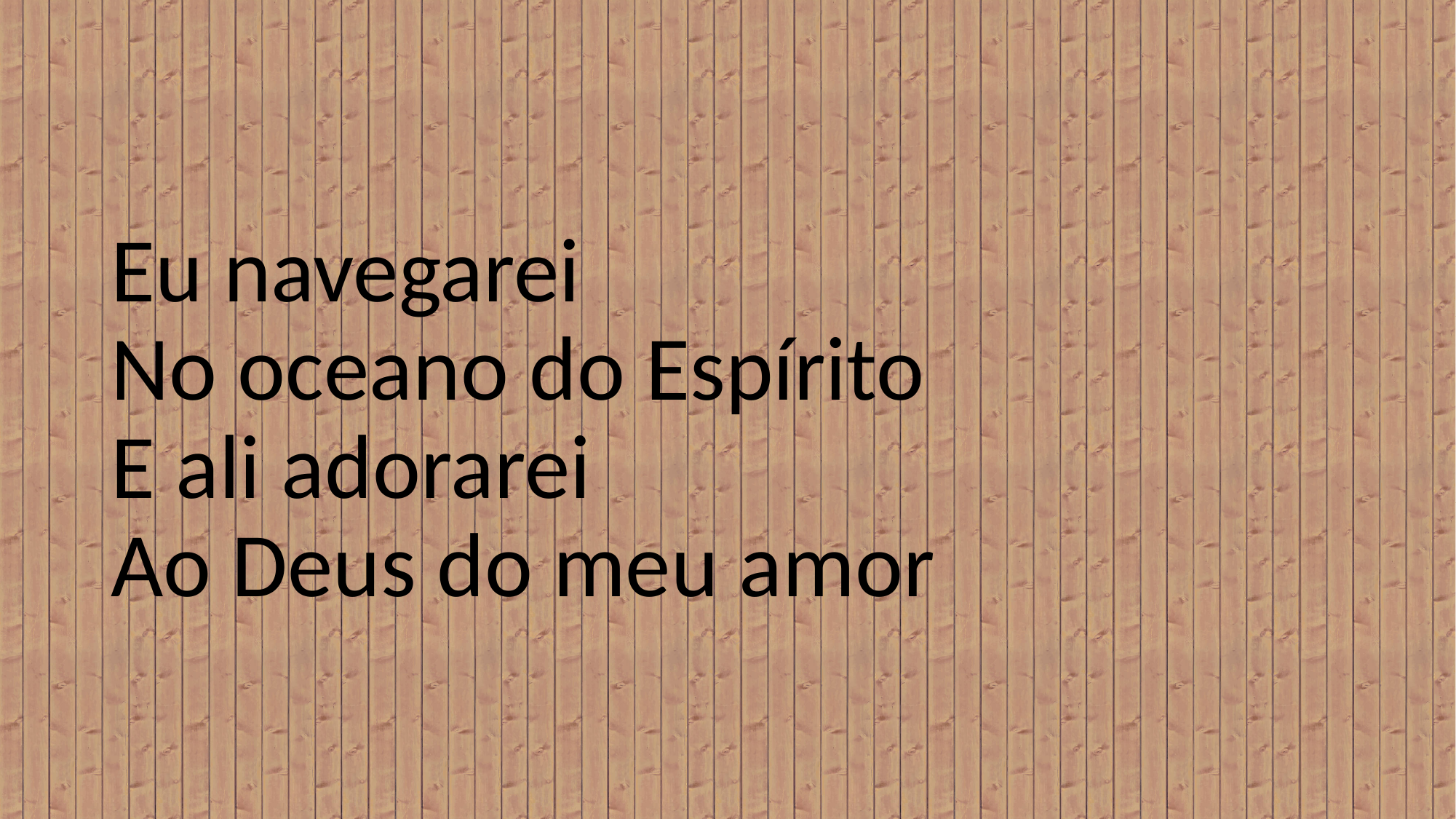

# Eu navegarei No oceano do Espírito E ali adorarei Ao Deus do meu amor